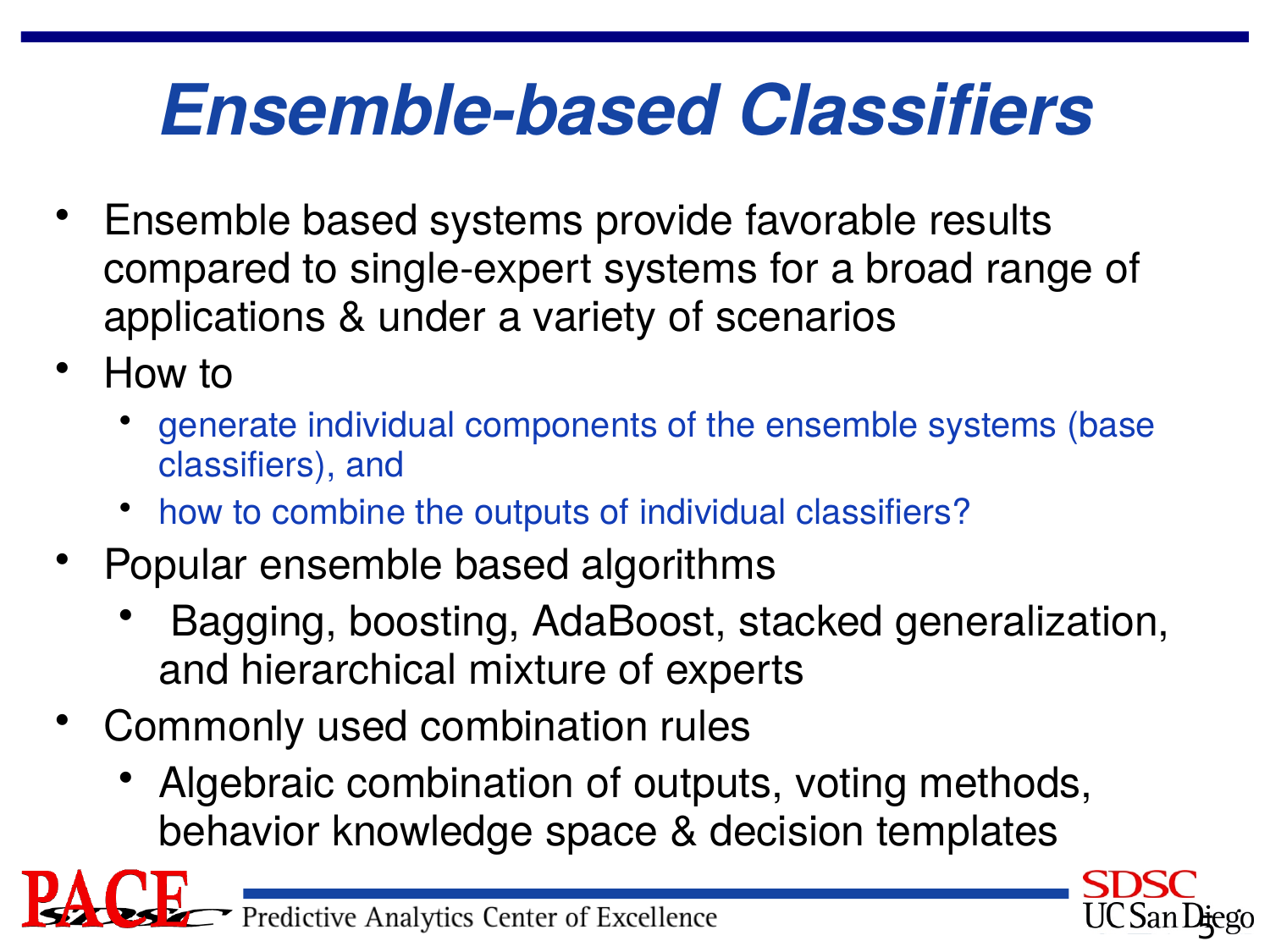

# Ensemble-based Classifiers
Ensemble based systems provide favorable results compared to single-expert systems for a broad range of applications & under a variety of scenarios
How to
generate individual components of the ensemble systems (base classifiers), and
how to combine the outputs of individual classifiers?
Popular ensemble based algorithms
 Bagging, boosting, AdaBoost, stacked generalization, and hierarchical mixture of experts
Commonly used combination rules
Algebraic combination of outputs, voting methods, behavior knowledge space & decision templates
5